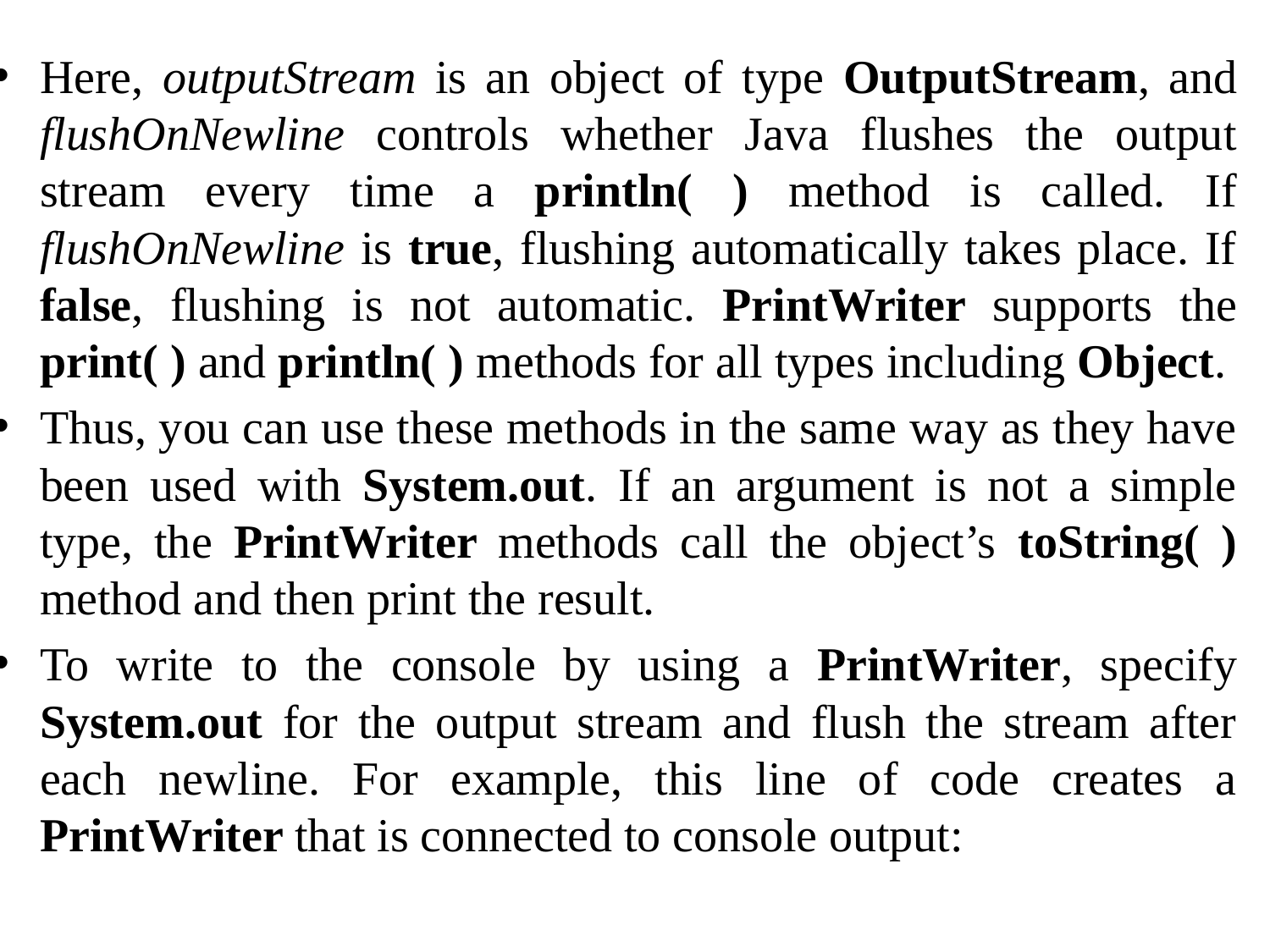

Here, outputStream is an object of type OutputStream, and flushOnNewline controls whether Java flushes the output stream every time a println( ) method is called. If flushOnNewline is true, flushing automatically takes place. If false, flushing is not automatic. PrintWriter supports the print( ) and println( ) methods for all types including Object.
Thus, you can use these methods in the same way as they have been used with System.out. If an argument is not a simple type, the PrintWriter methods call the object’s toString( ) method and then print the result.
To write to the console by using a PrintWriter, specify System.out for the output stream and flush the stream after each newline. For example, this line of code creates a PrintWriter that is connected to console output: